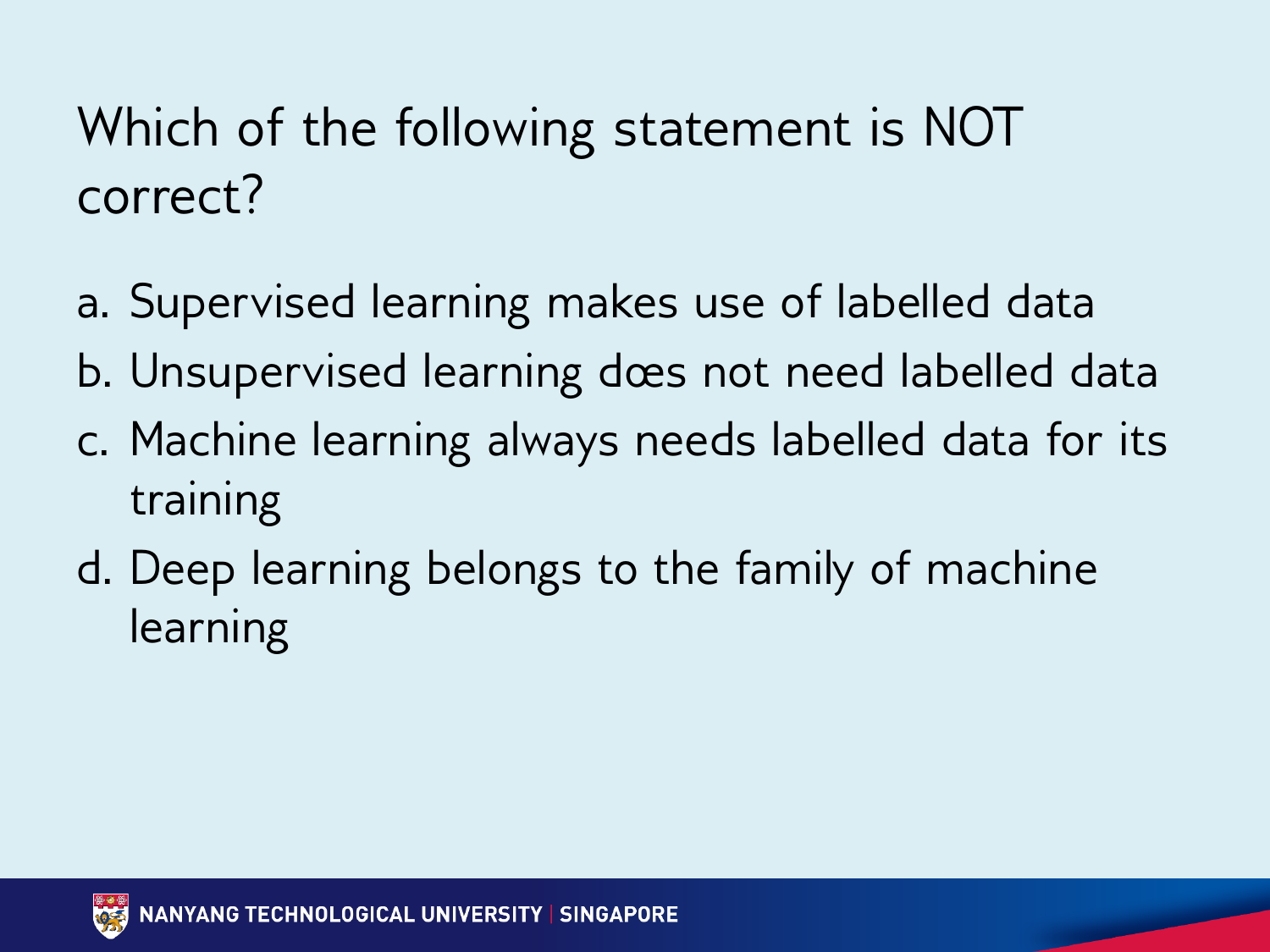

# Which of the following statement is NOT correct?
Supervised learning makes use of labelled data
Unsupervised learning does not need labelled data
Machine learning always needs labelled data for its training
Deep learning belongs to the family of machine learning